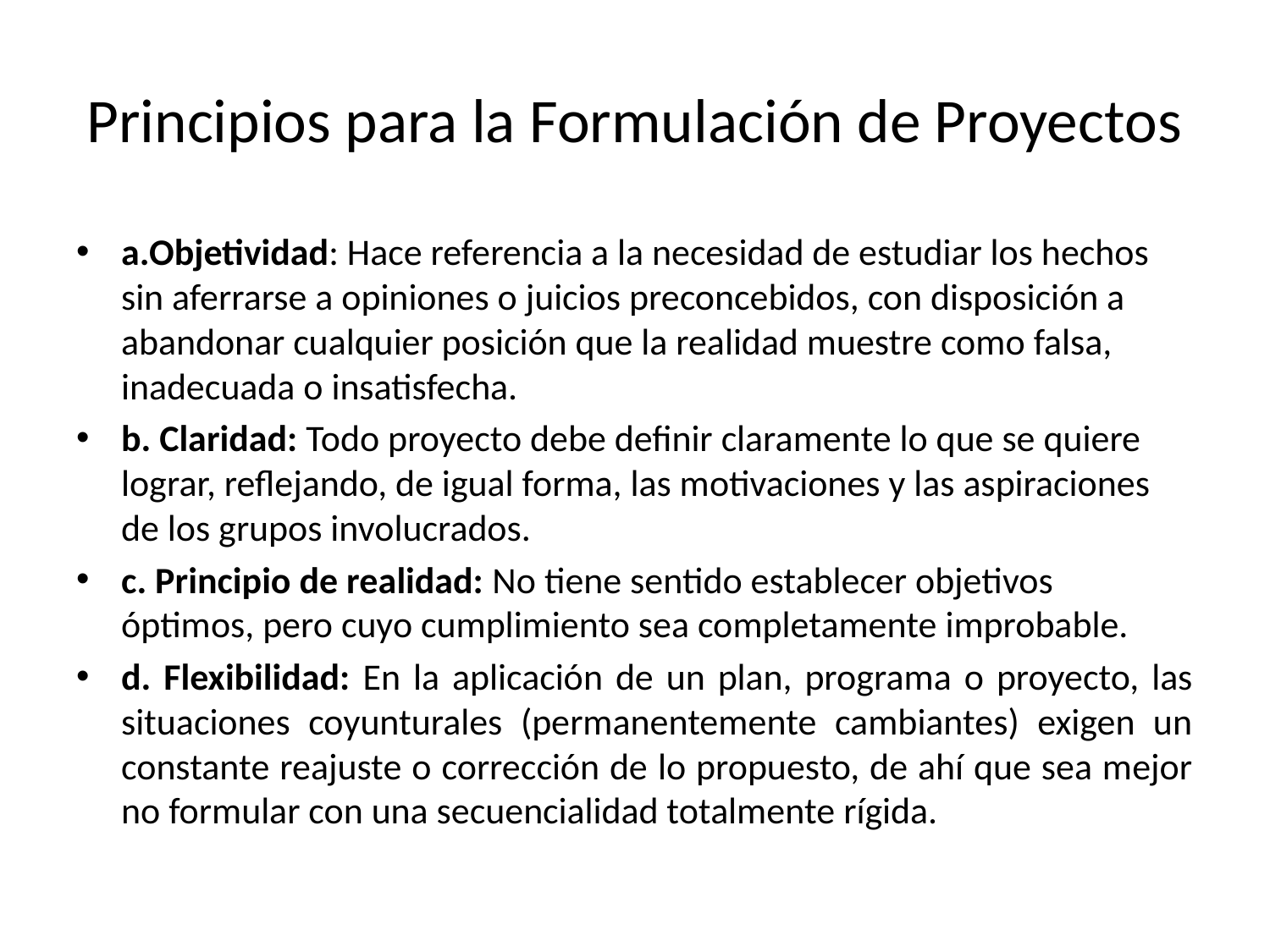

# Principios para la Formulación de Proyectos
a.Objetividad: Hace referencia a la necesidad de estudiar los hechos sin aferrarse a opiniones o juicios preconcebidos, con disposición a abandonar cualquier posición que la realidad muestre como falsa, inadecuada o insatisfecha.
b. Claridad: Todo proyecto debe definir claramente lo que se quiere lograr, reflejando, de igual forma, las motivaciones y las aspiraciones de los grupos involucrados.
c. Principio de realidad: No tiene sentido establecer objetivos óptimos, pero cuyo cumplimiento sea completamente improbable.
d. Flexibilidad: En la aplicación de un plan, programa o proyecto, las situaciones coyunturales (permanentemente cambiantes) exigen un constante reajuste o corrección de lo propuesto, de ahí que sea mejor no formular con una secuencialidad totalmente rígida.